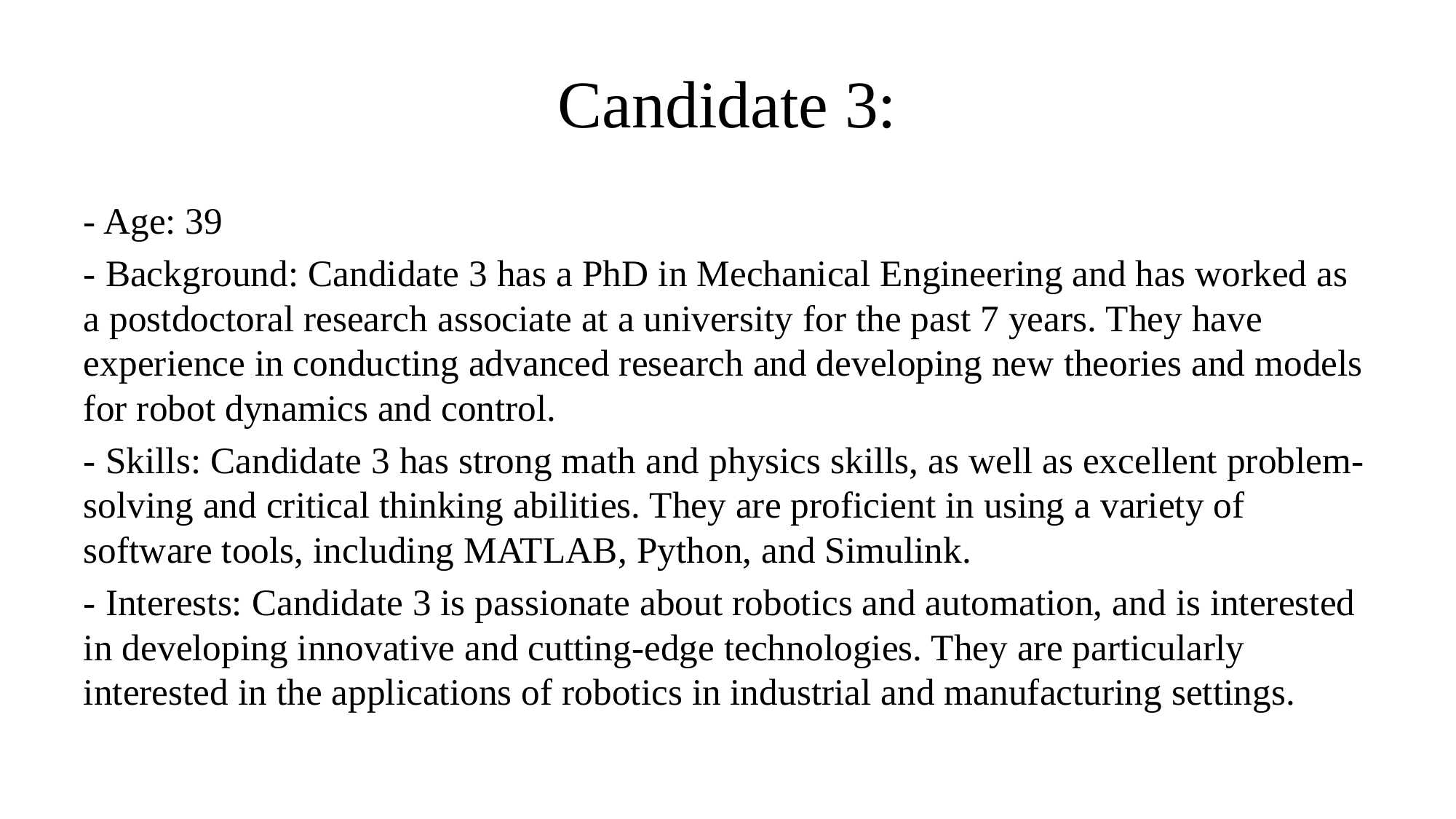

# Candidate 3:
- Age: 39
- Background: Candidate 3 has a PhD in Mechanical Engineering and has worked as a postdoctoral research associate at a university for the past 7 years. They have experience in conducting advanced research and developing new theories and models for robot dynamics and control.
- Skills: Candidate 3 has strong math and physics skills, as well as excellent problem-solving and critical thinking abilities. They are proficient in using a variety of software tools, including MATLAB, Python, and Simulink.
- Interests: Candidate 3 is passionate about robotics and automation, and is interested in developing innovative and cutting-edge technologies. They are particularly interested in the applications of robotics in industrial and manufacturing settings.